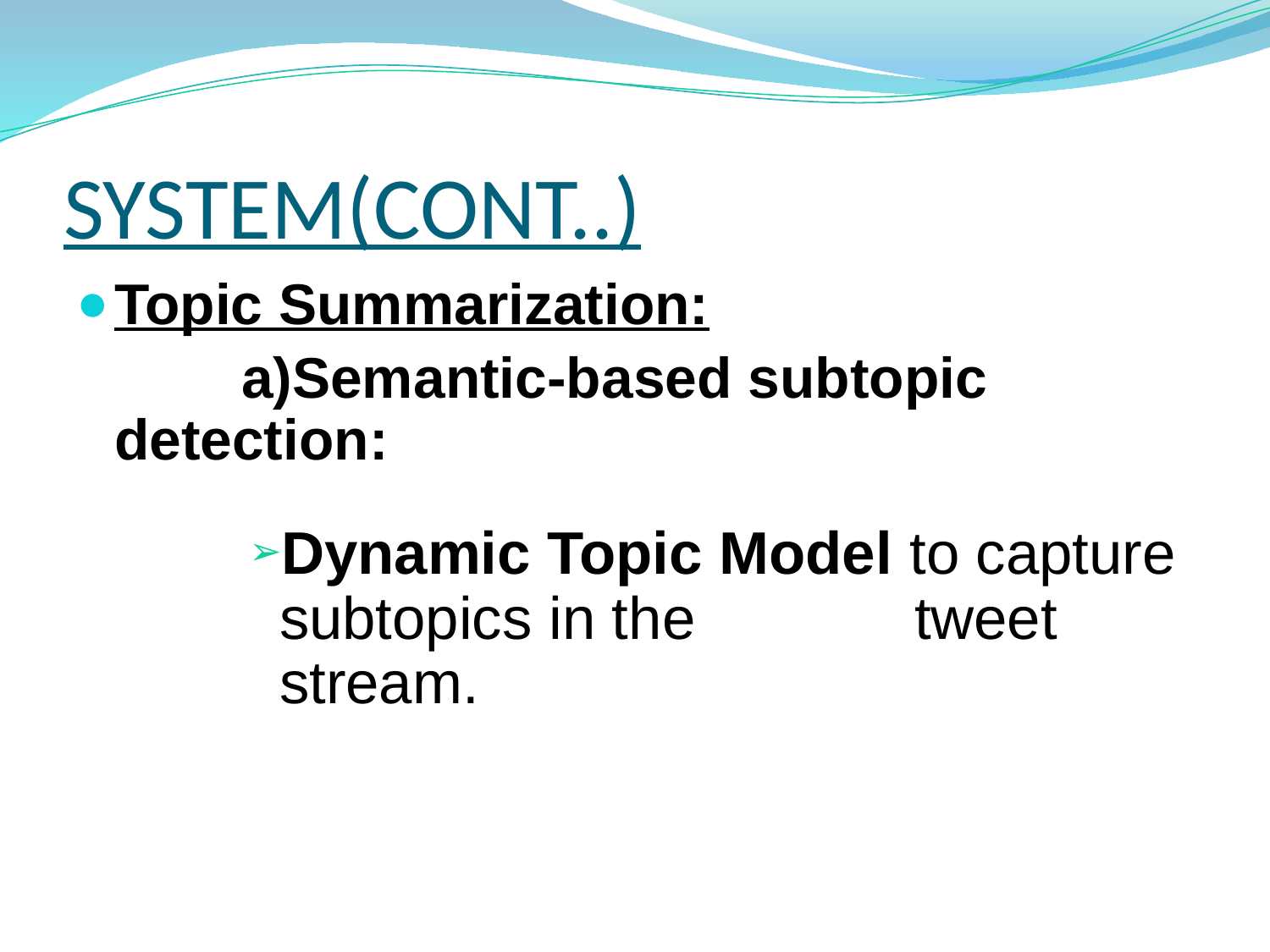

# SYSTEM(CONT..)
Topic Summarization:
		a)Semantic-based subtopic detection:

Dynamic Topic Model to capture subtopics in the 		tweet stream.